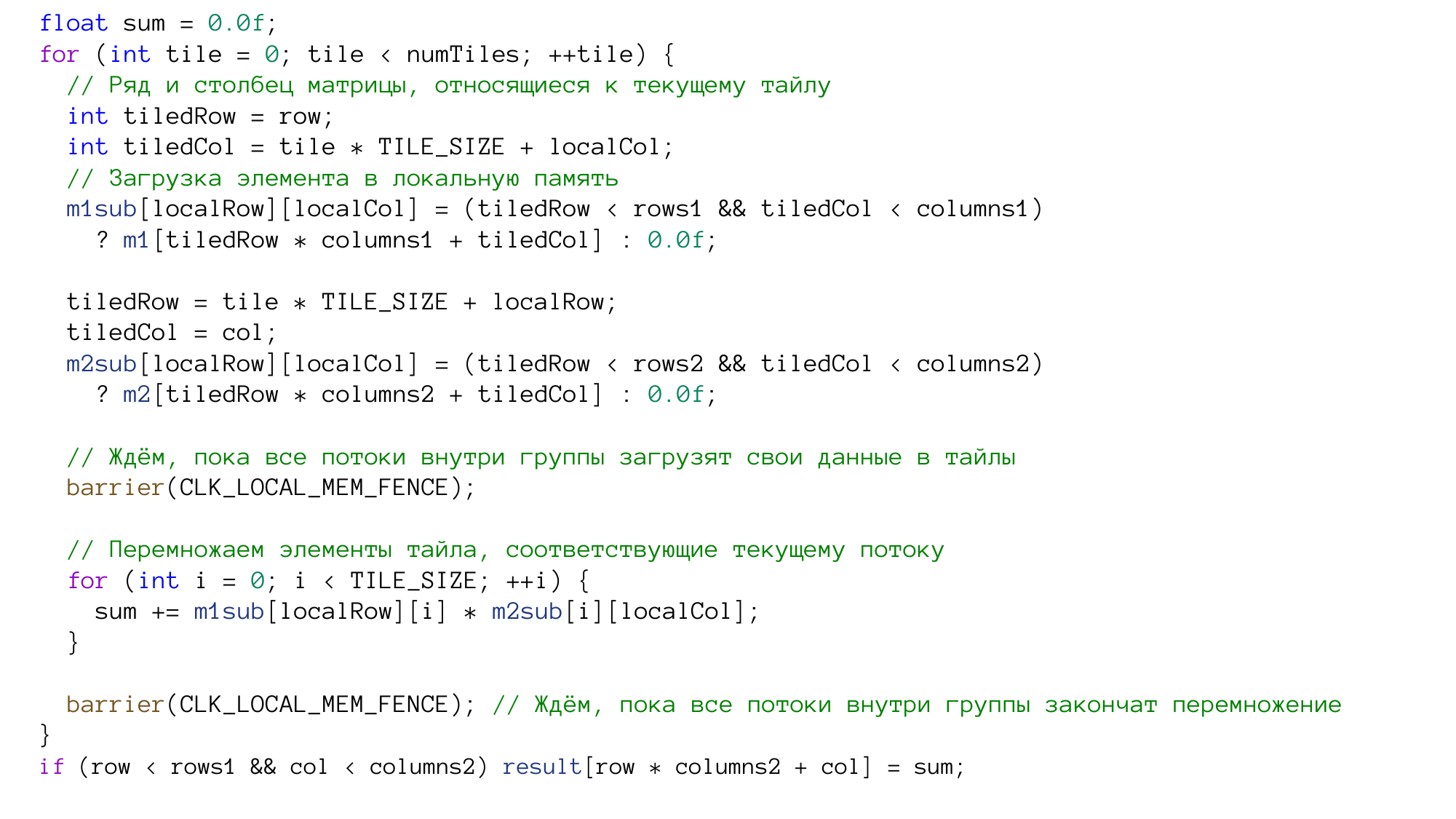

float sum = 0.0f;
  for (int tile = 0; tile < numTiles; ++tile) {
    // Ряд и столбец матрицы, относящиеся к текущему тайлу
    int tiledRow = row;
    int tiledCol = tile * TILE_SIZE + localCol;
    // Загрузка элемента в локальную память
    m1sub[localRow][localCol] = (tiledRow < rows1 && tiledCol < columns1)
      ? m1[tiledRow * columns1 + tiledCol] : 0.0f;

    tiledRow = tile * TILE_SIZE + localRow;
    tiledCol = col;
    m2sub[localRow][localCol] = (tiledRow < rows2 && tiledCol < columns2)
      ? m2[tiledRow * columns2 + tiledCol] : 0.0f;

    // Ждём, пока все потоки внутри группы загрузят свои данные в тайлы
    barrier(CLK_LOCAL_MEM_FENCE);

    // Перемножаем элементы тайла, соответствующие текущему потоку
    for (int i = 0; i < TILE_SIZE; ++i) {
      sum += m1sub[localRow][i] * m2sub[i][localCol];
    }

    barrier(CLK_LOCAL_MEM_FENCE); // Ждём, пока все потоки внутри группы закончат перемножение
  }
  if (row < rows1 && col < columns2) result[row * columns2 + col] = sum;